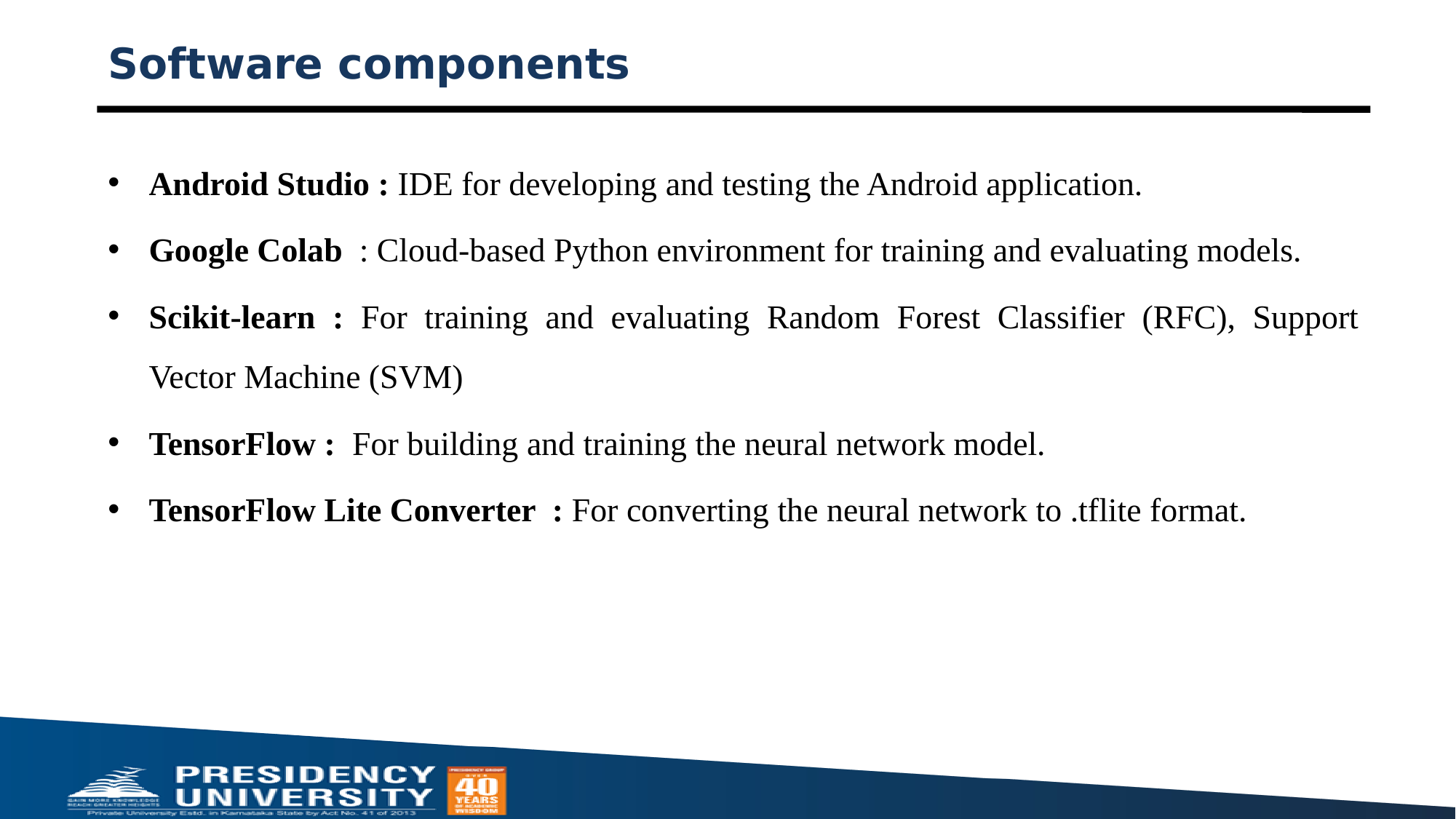

# Software components
Android Studio : IDE for developing and testing the Android application.
Google Colab  : Cloud-based Python environment for training and evaluating models.
Scikit-learn : For training and evaluating Random Forest Classifier (RFC), Support Vector Machine (SVM)
TensorFlow :  For building and training the neural network model.
TensorFlow Lite Converter  : For converting the neural network to .tflite format.